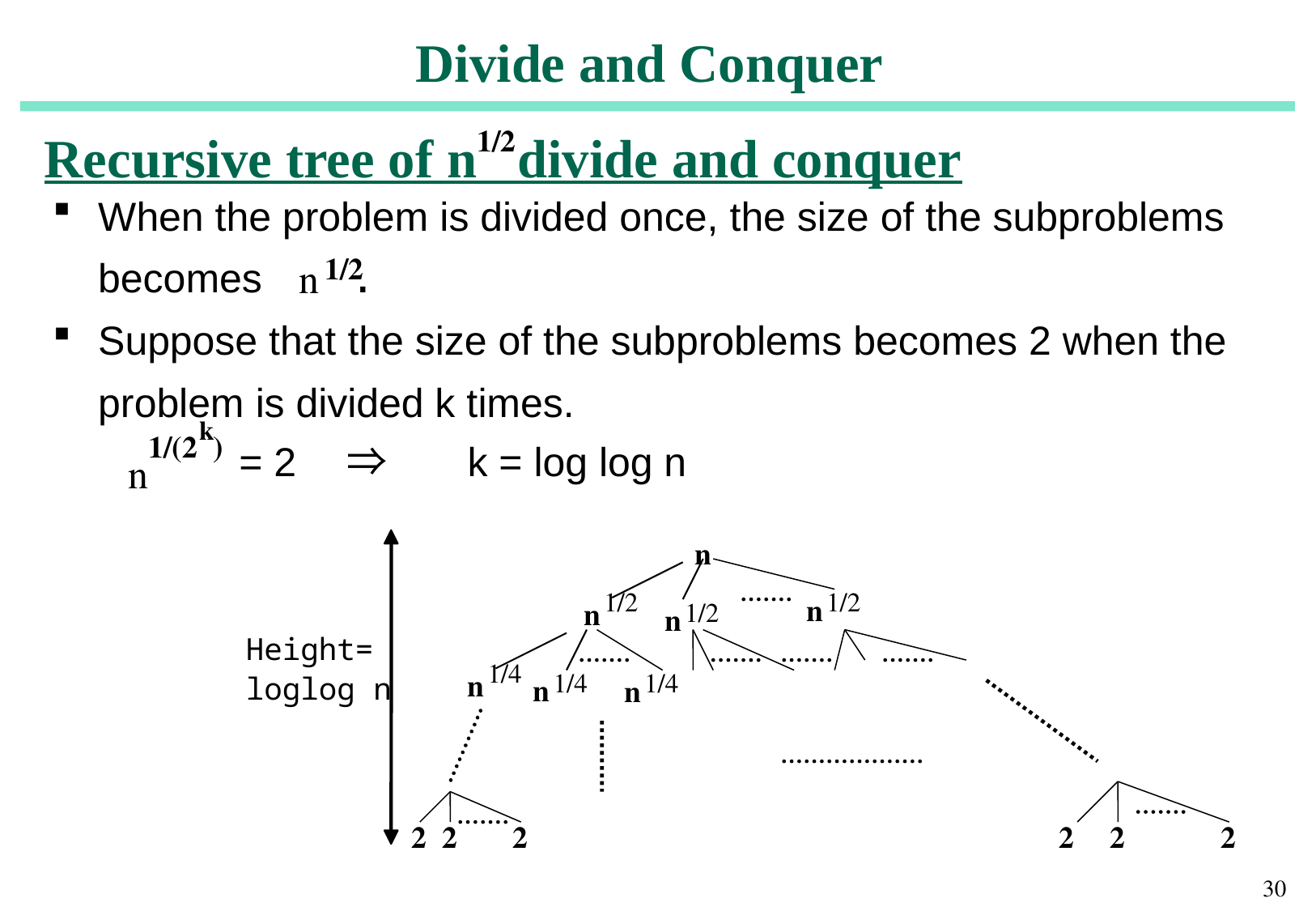

Divide and Conquer
# Recursive tree of n   divide and conquer
1/2
When the problem is divided once, the size of the subproblems becomes       .
Suppose that the size of the subproblems becomes 2 when the problem is divided k times.
            = 2　⇒　	k = log log n
1/2
n
k
1/(2  )
n
n

1/2
n
1/2
n
1/2
n

Height=

1/4
n
1/4
n

1/4
n

loglog n

2
2

2

2
2
2

30